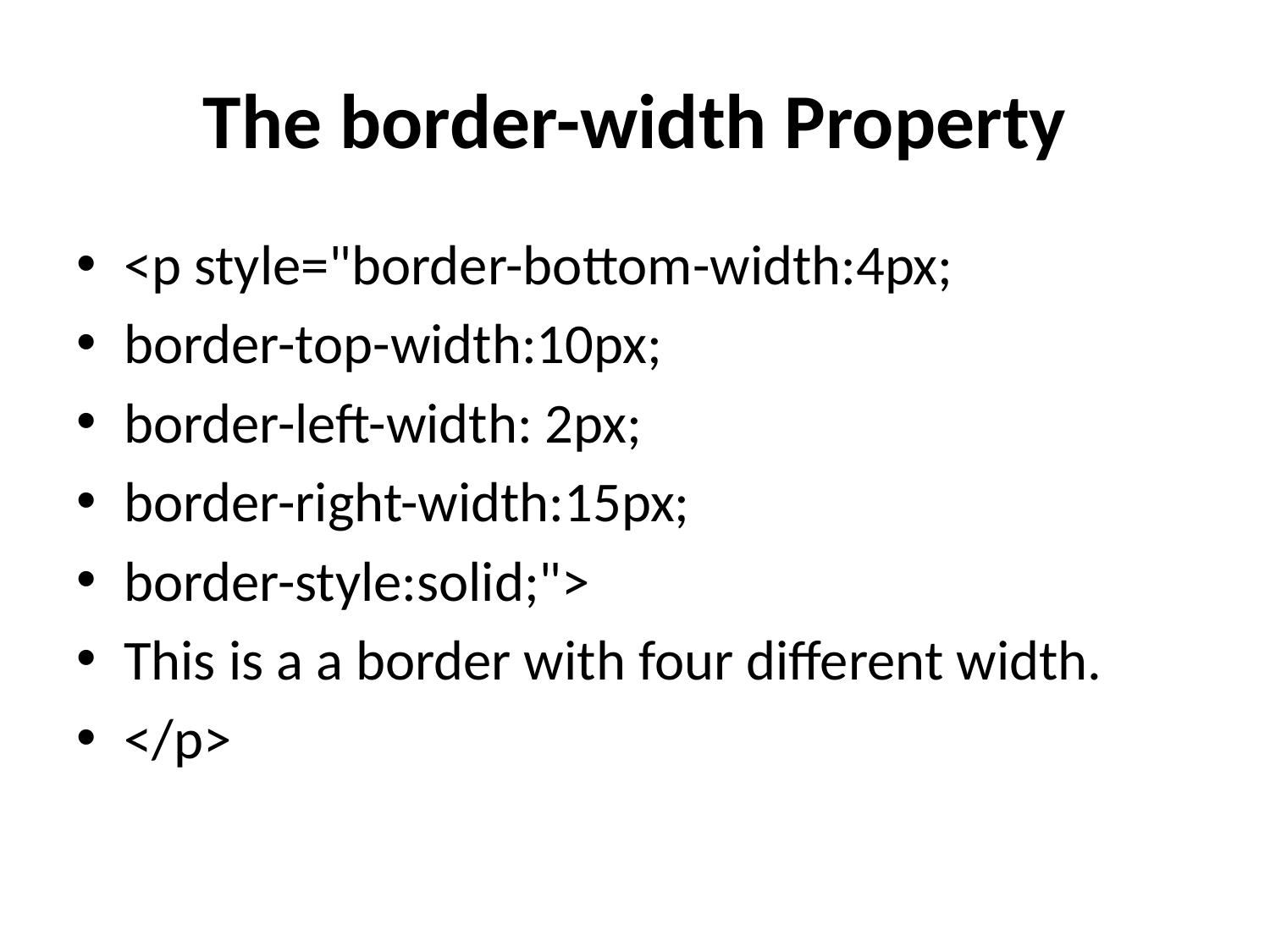

# The border-width Property
<p style="border-bottom-width:4px;
border-top-width:10px;
border-left-width: 2px;
border-right-width:15px;
border-style:solid;">
This is a a border with four different width.
</p>